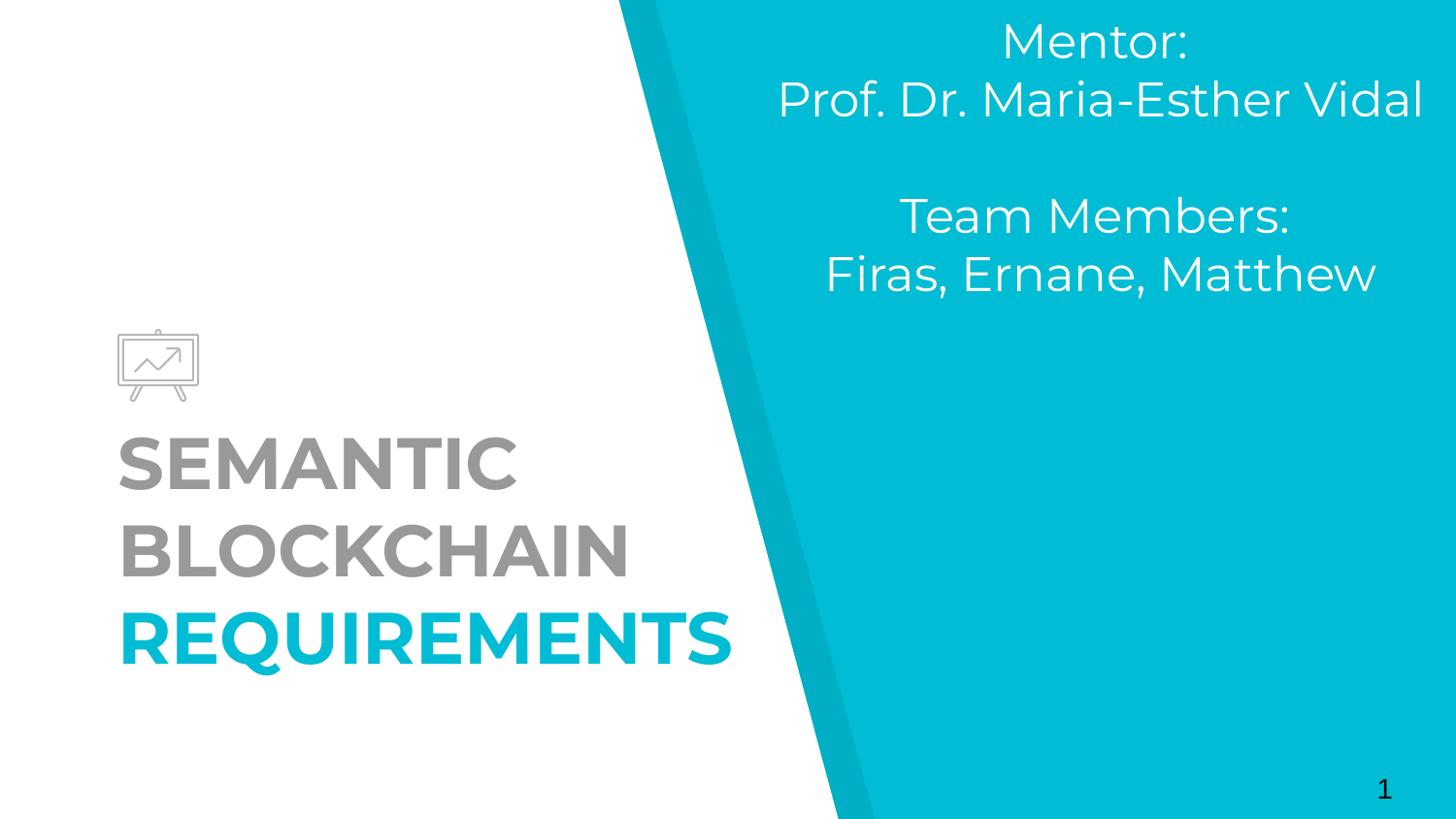

Mentor:
Prof. Dr. Maria-Esther Vidal
Team Members:
Firas, Ernane, Matthew

# SEMANTIC BLOCKCHAIN REQUIREMENTS
1